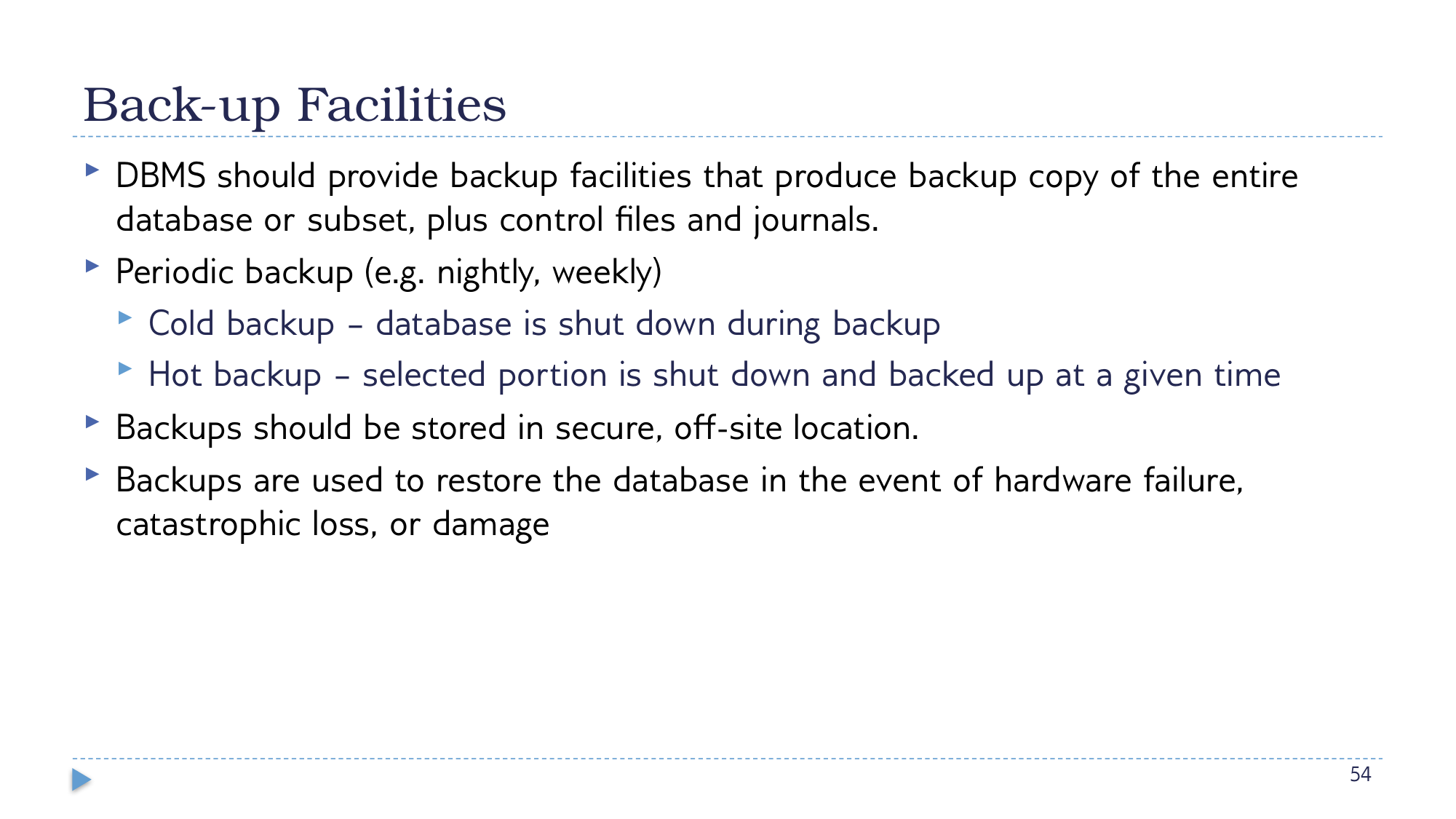

# Back-up Facilities
D B M S should provide backup facilities that produce backup copy of the entire database or subset, plus control files and journals.
Periodic backup (e.g. nightly, weekly)
Cold backup – database is shut down during backup
Hot backup – selected portion is shut down and backed up at a given time
Backups should be stored in secure, off-site location.
Backups are used to restore the database in the event of hardware failure, catastrophic loss, or damage
54